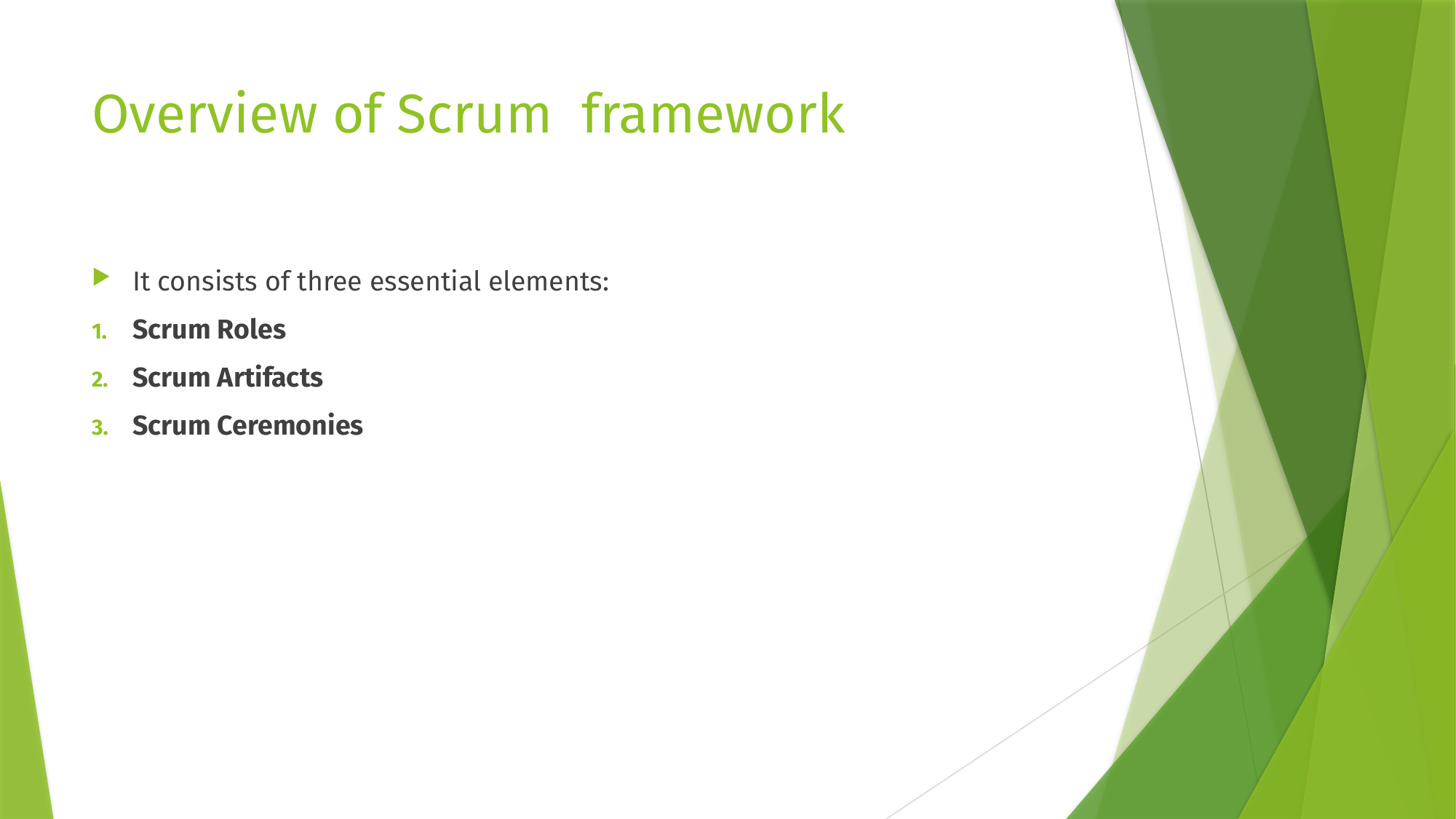

# Overview of Scrum  framework
It consists of three essential elements:
Scrum Roles
Scrum Artifacts
Scrum Ceremonies